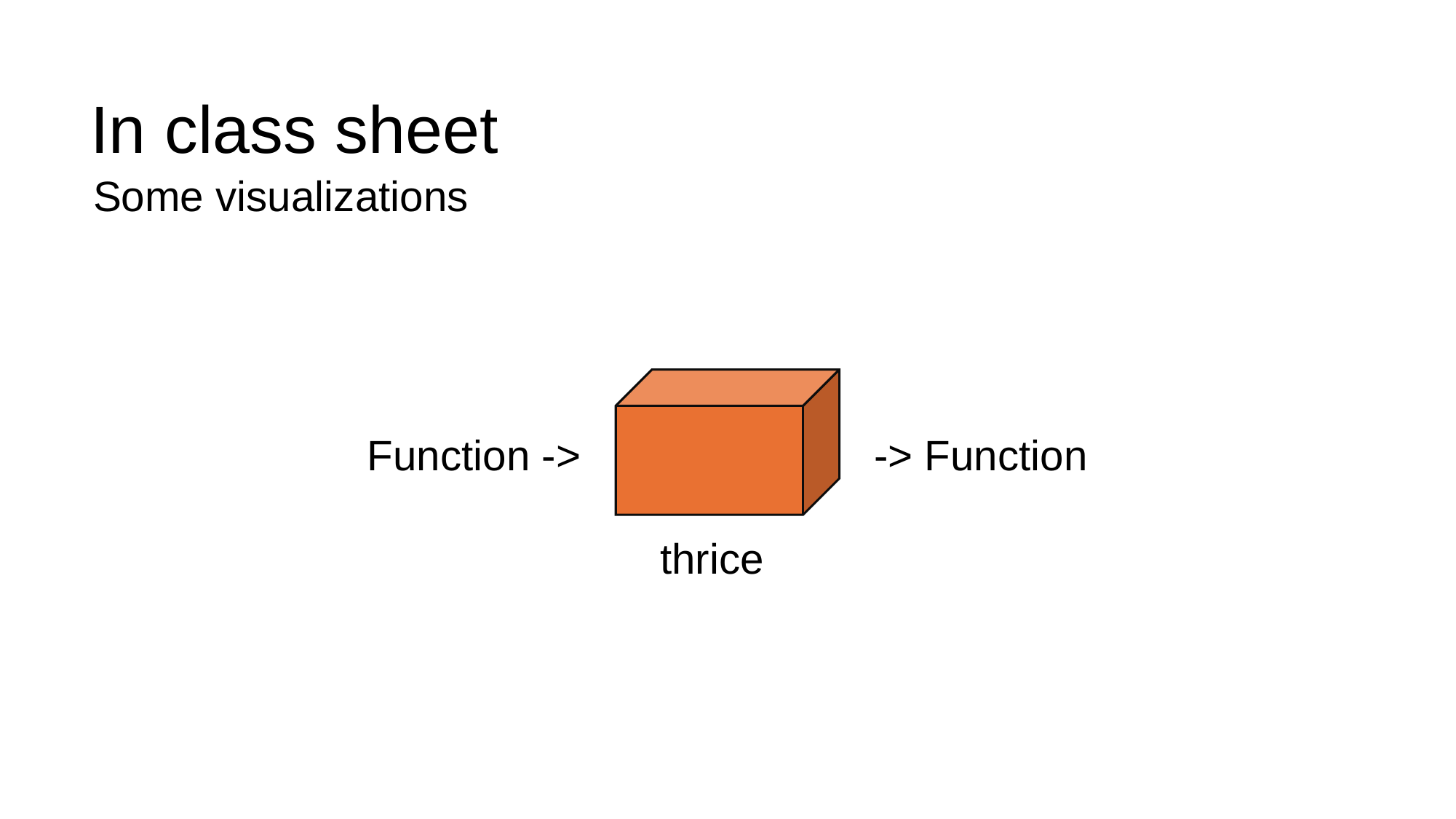

# In class sheet
Some visualizations

Function ->
-> Function
thrice